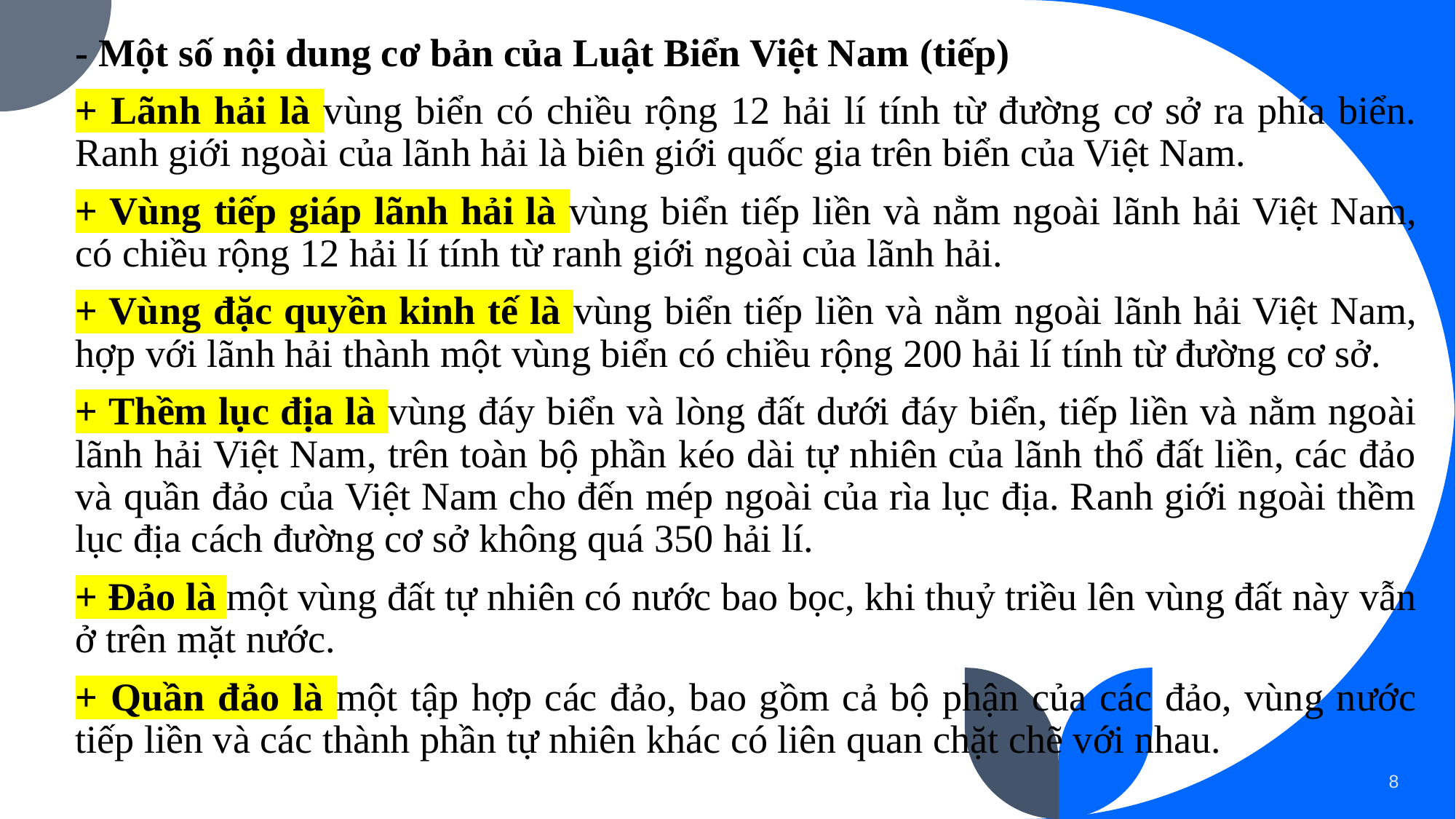

- Một số nội dung cơ bản của Luật Biển Việt Nam (tiếp)
+ Lãnh hải là vùng biển có chiều rộng 12 hải lí tính từ đường cơ sở ra phía biển. Ranh giới ngoài của lãnh hải là biên giới quốc gia trên biển của Việt Nam.
+ Vùng tiếp giáp lãnh hải là vùng biển tiếp liền và nằm ngoài lãnh hải Việt Nam, có chiều rộng 12 hải lí tính từ ranh giới ngoài của lãnh hải.
+ Vùng đặc quyền kinh tế là vùng biển tiếp liền và nằm ngoài lãnh hải Việt Nam, hợp với lãnh hải thành một vùng biển có chiều rộng 200 hải lí tính từ đường cơ sở.
+ Thềm lục địa là vùng đáy biển và lòng đất dưới đáy biển, tiếp liền và nằm ngoài lãnh hải Việt Nam, trên toàn bộ phần kéo dài tự nhiên của lãnh thổ đất liền, các đảo và quần đảo của Việt Nam cho đến mép ngoài của rìa lục địa. Ranh giới ngoài thềm lục địa cách đường cơ sở không quá 350 hải lí.
+ Đảo là một vùng đất tự nhiên có nước bao bọc, khi thuỷ triều lên vùng đất này vẫn ở trên mặt nước.
+ Quần đảo là một tập hợp các đảo, bao gồm cả bộ phận của các đảo, vùng nước tiếp liền và các thành phần tự nhiên khác có liên quan chặt chẽ với nhau.
8